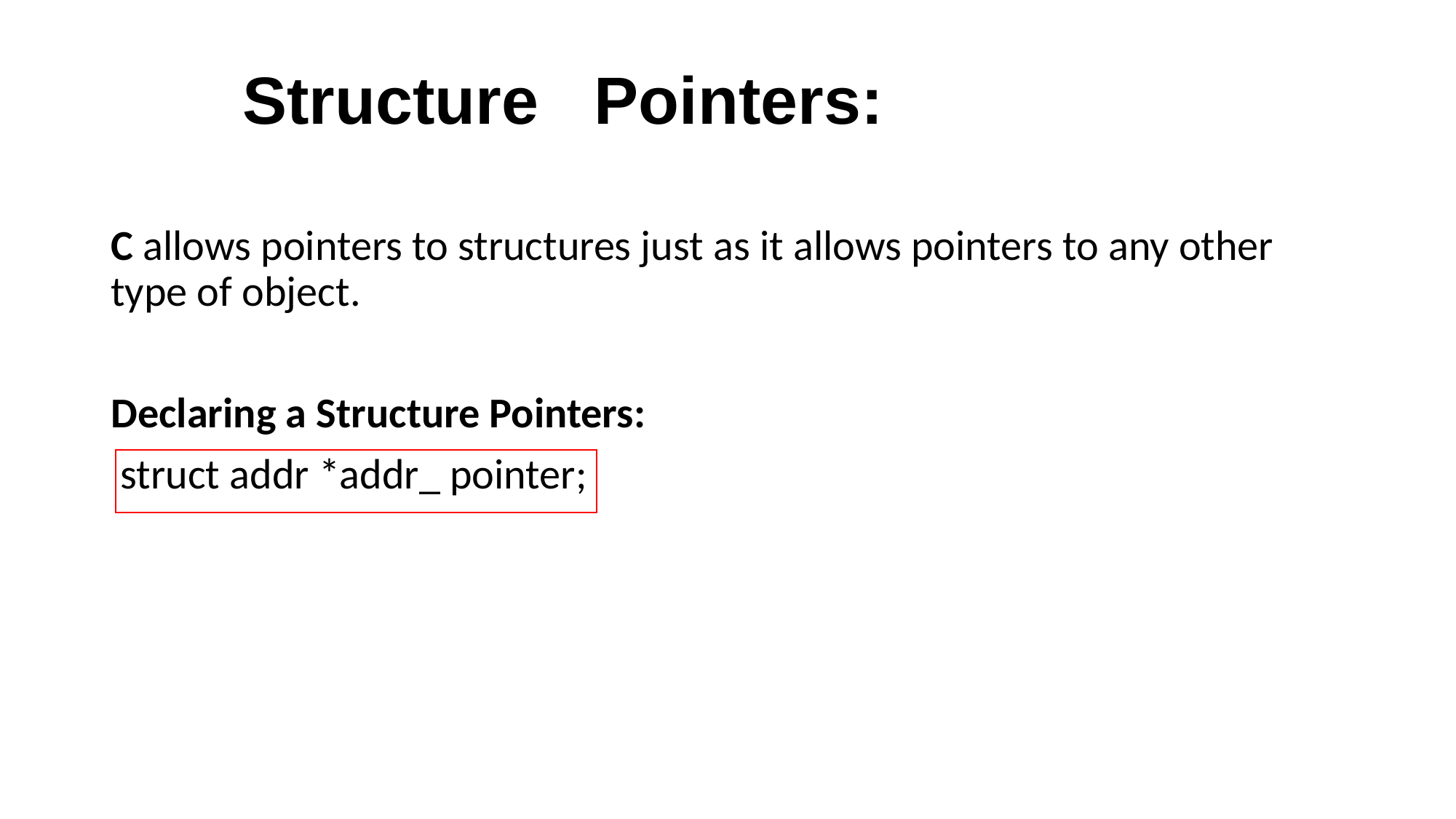

# Structure   Pointers:
C allows pointers to structures just as it allows pointers to any other type of object.

Declaring a Structure Pointers:
 struct addr *addr_ pointer;